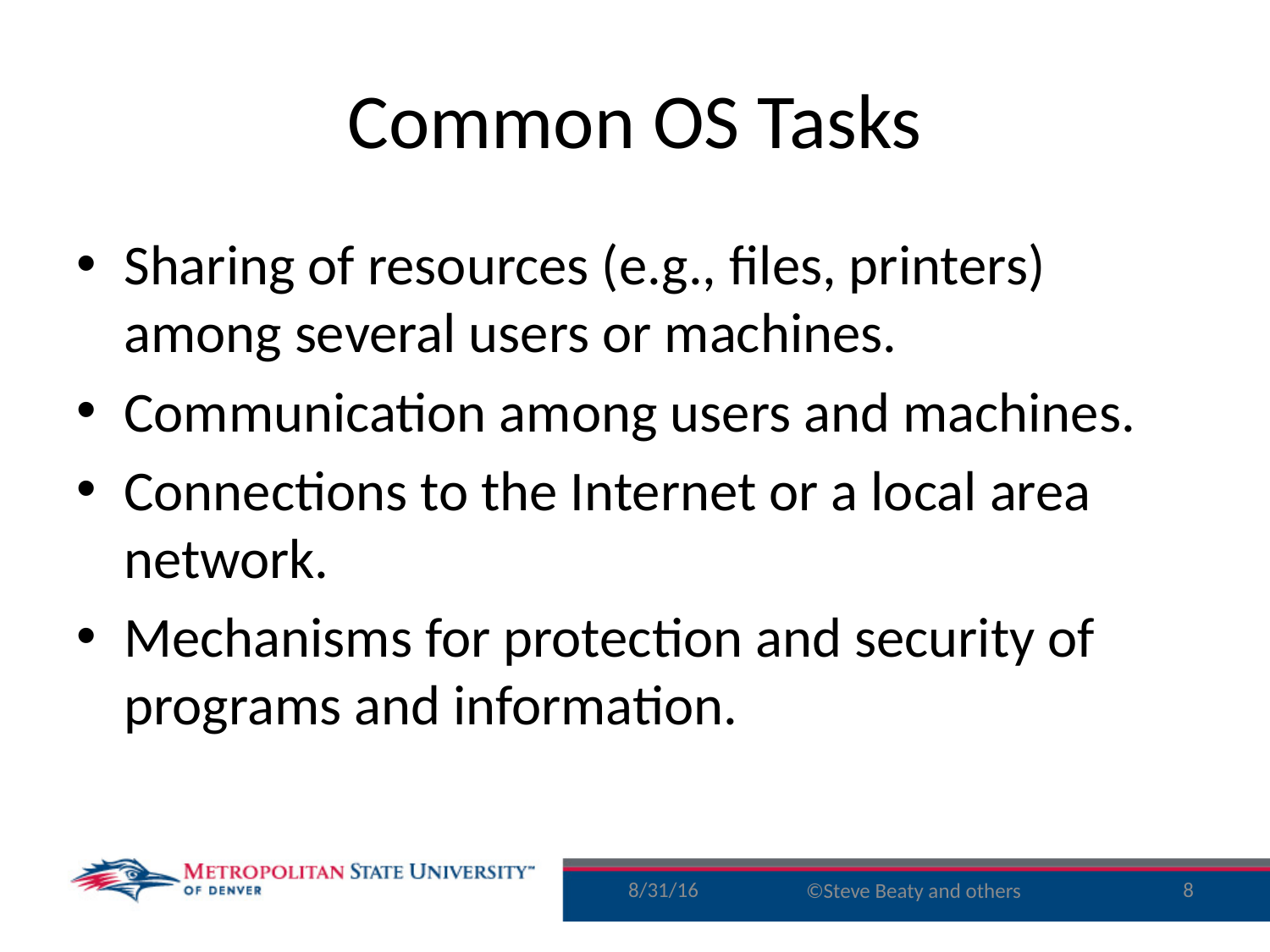

# Common OS Tasks
Sharing of resources (e.g., files, printers) among several users or machines.
Communication among users and machines.
Connections to the Internet or a local area network.
Mechanisms for protection and security of programs and information.
8/31/16
8
©Steve Beaty and others